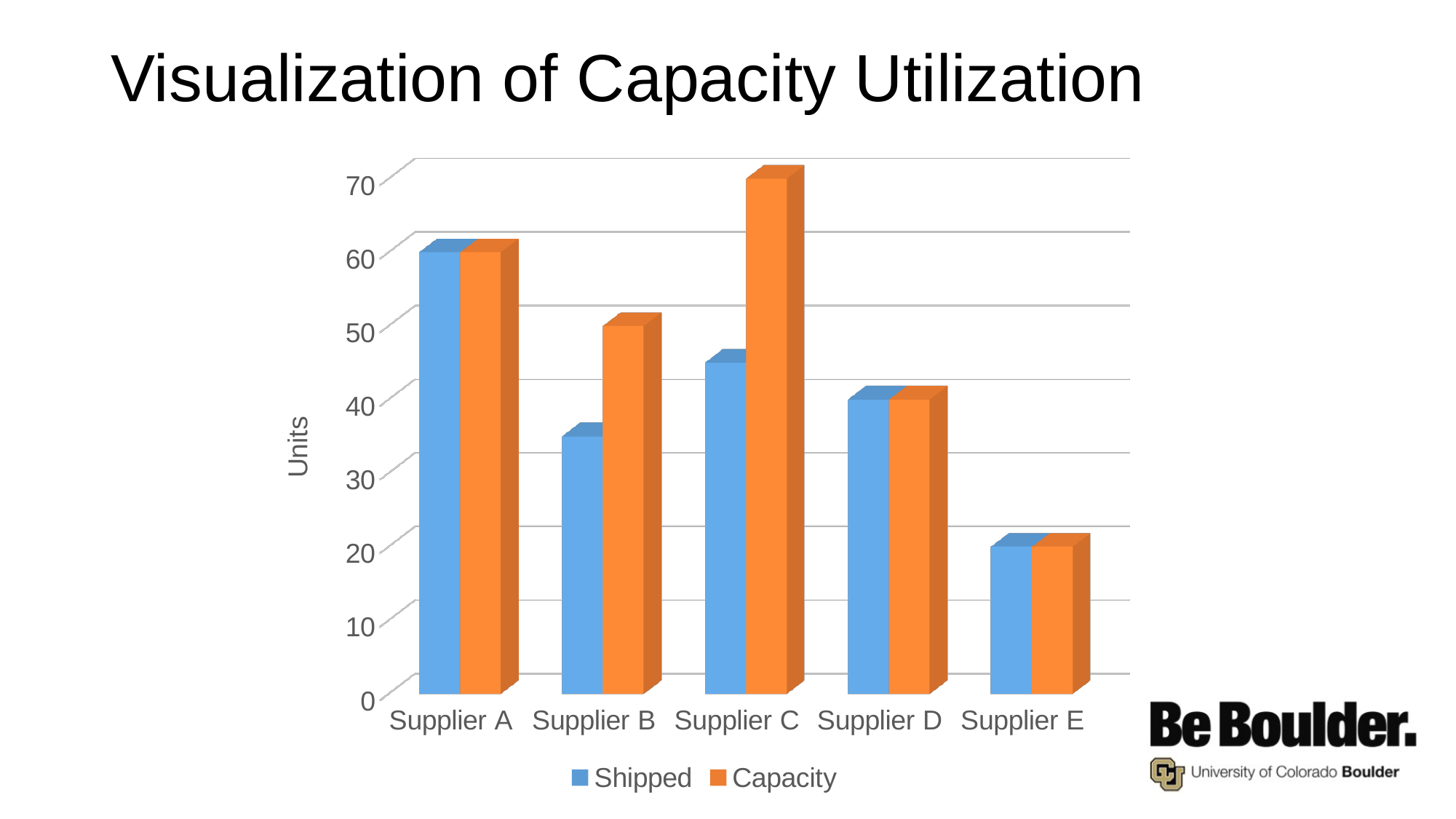

# Visualization of Capacity Utilization

[unsupported chart]